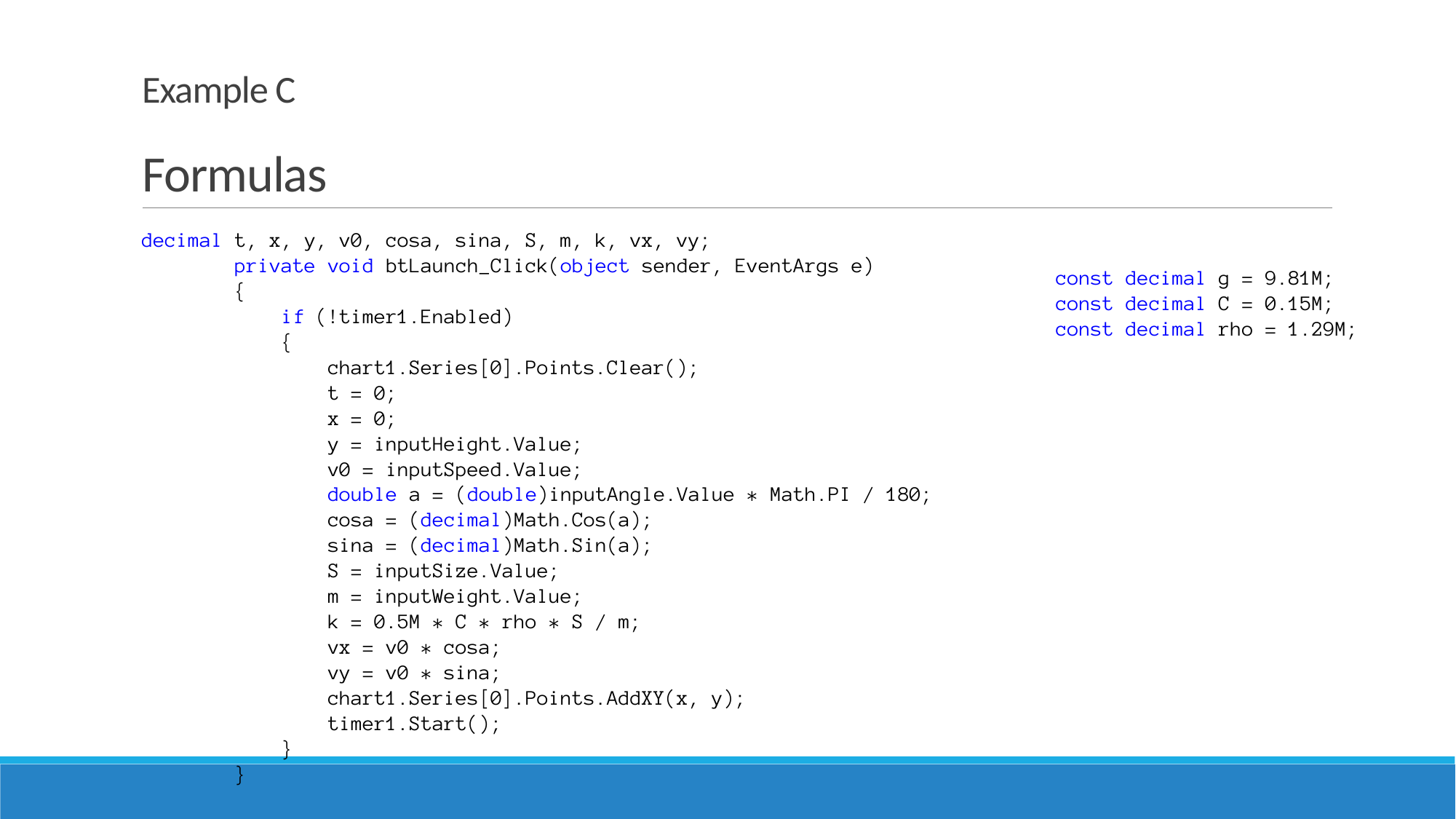

# Example C Formulas
decimal t, x, y, v0, cosa, sina, S, m, k, vx, vy;
        private void btLaunch_Click(object sender, EventArgs e)
        {
            if (!timer1.Enabled)
            {
                chart1.Series[0].Points.Clear();
                t = 0;
                x = 0;
                y = inputHeight.Value;
                v0 = inputSpeed.Value;
                double a = (double)inputAngle.Value * Math.PI / 180;
                cosa = (decimal)Math.Cos(a);
                sina = (decimal)Math.Sin(a);
                S = inputSize.Value;
                m = inputWeight.Value;
                k = 0.5M * C * rho * S / m;
                vx = v0 * cosa;
                vy = v0 * sina;
                chart1.Series[0].Points.AddXY(x, y);
                timer1.Start();
            }
        }

        const decimal g = 9.81M;
        const decimal C = 0.15M;
        const decimal rho = 1.29M;